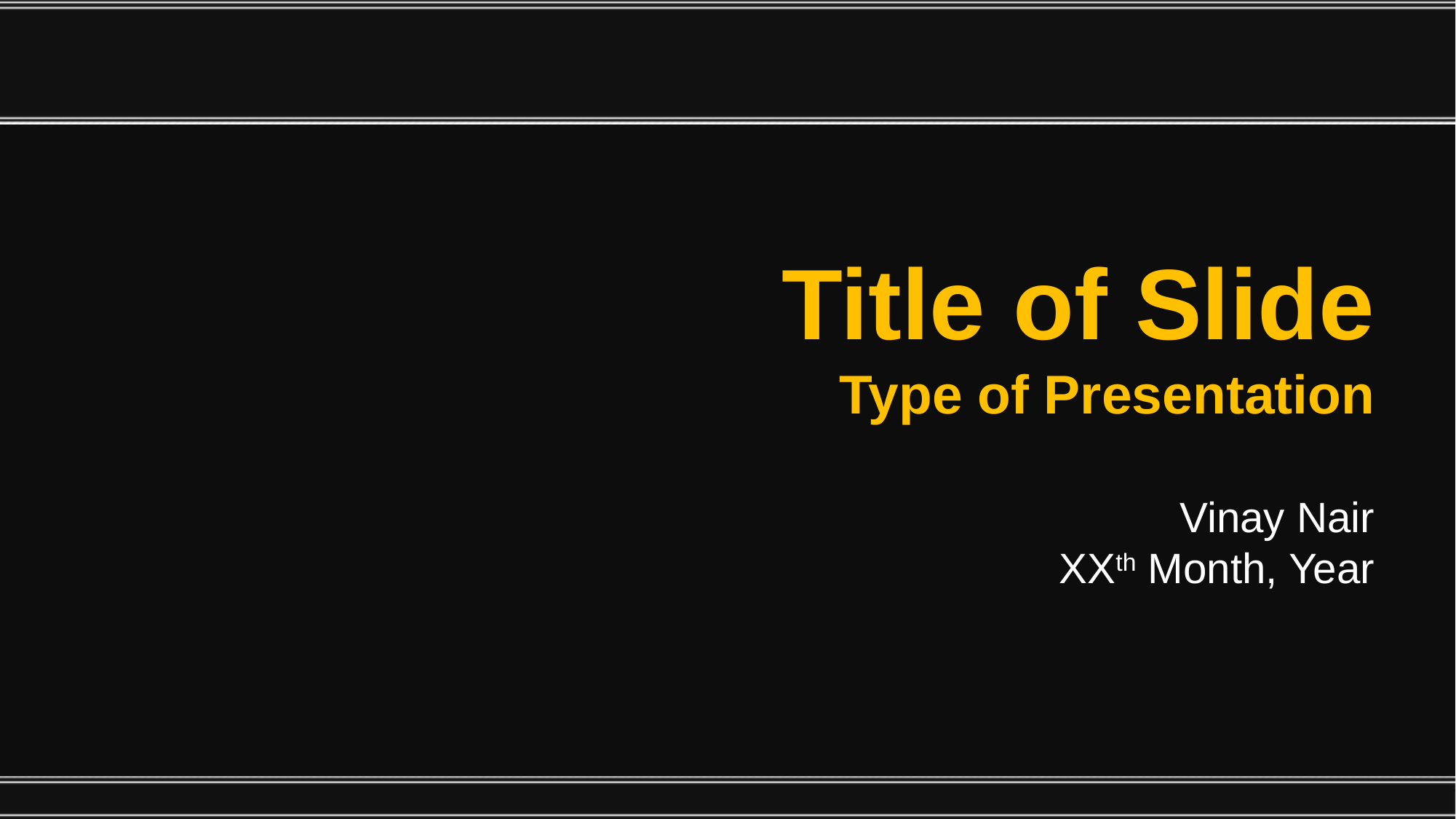

#
Title of Slide
Type of Presentation

Vinay Nair
XXth Month, Year